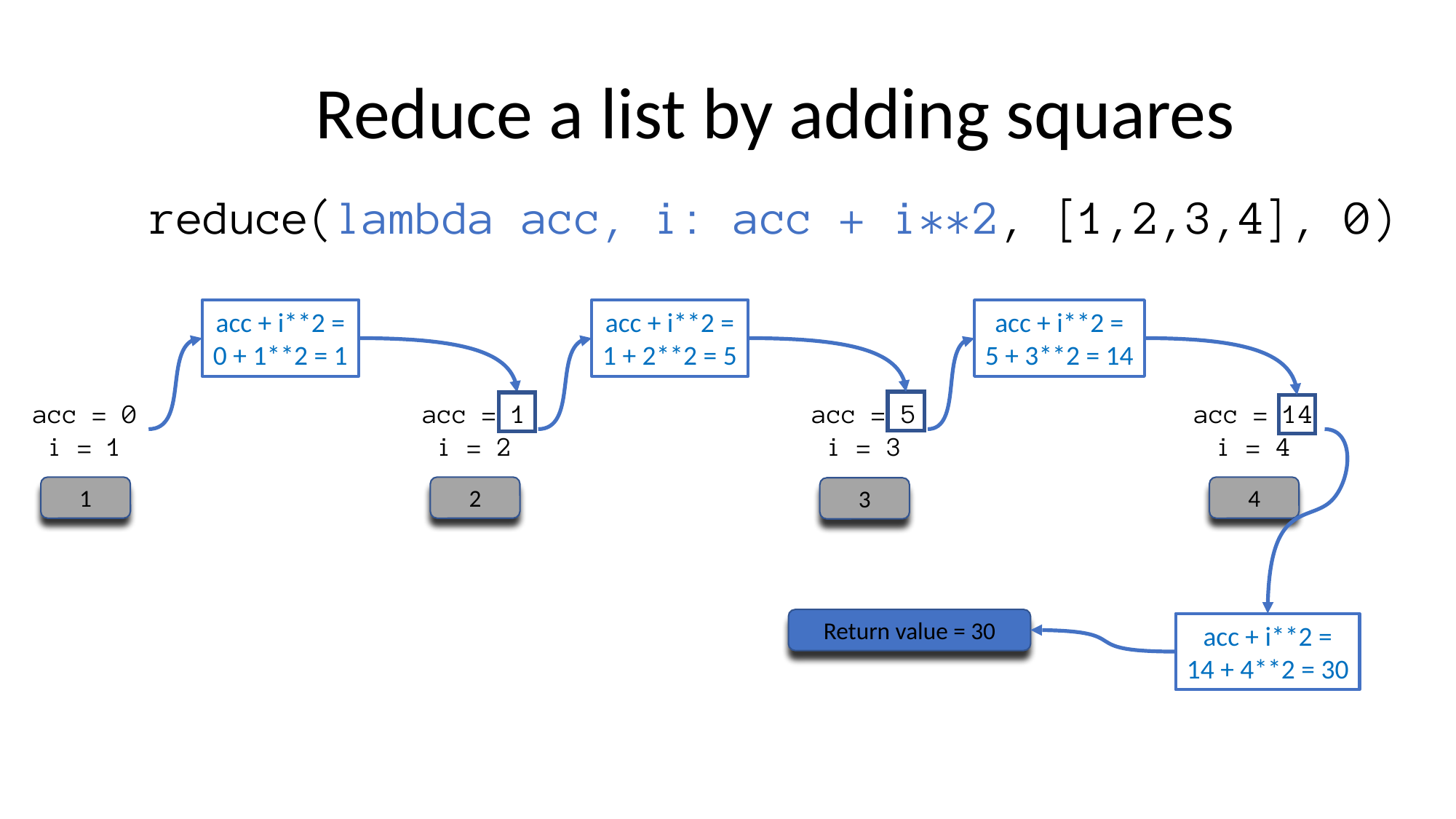

Reduce a list by adding squares
reduce(lambda acc, i: acc + i**2, [1,2,3,4], 0)
acc + i**2 =
0 + 1**2 = 1
acc + i**2 =
1 + 2**2 = 5
acc + i**2 =
5 + 3**2 = 14

acc = 0
i = 1
acc = 1
i = 2

acc = 5
i = 3
acc = 14
i = 4

2
4
1
3
Return value = 30
acc + i**2 =
14 + 4**2 = 30